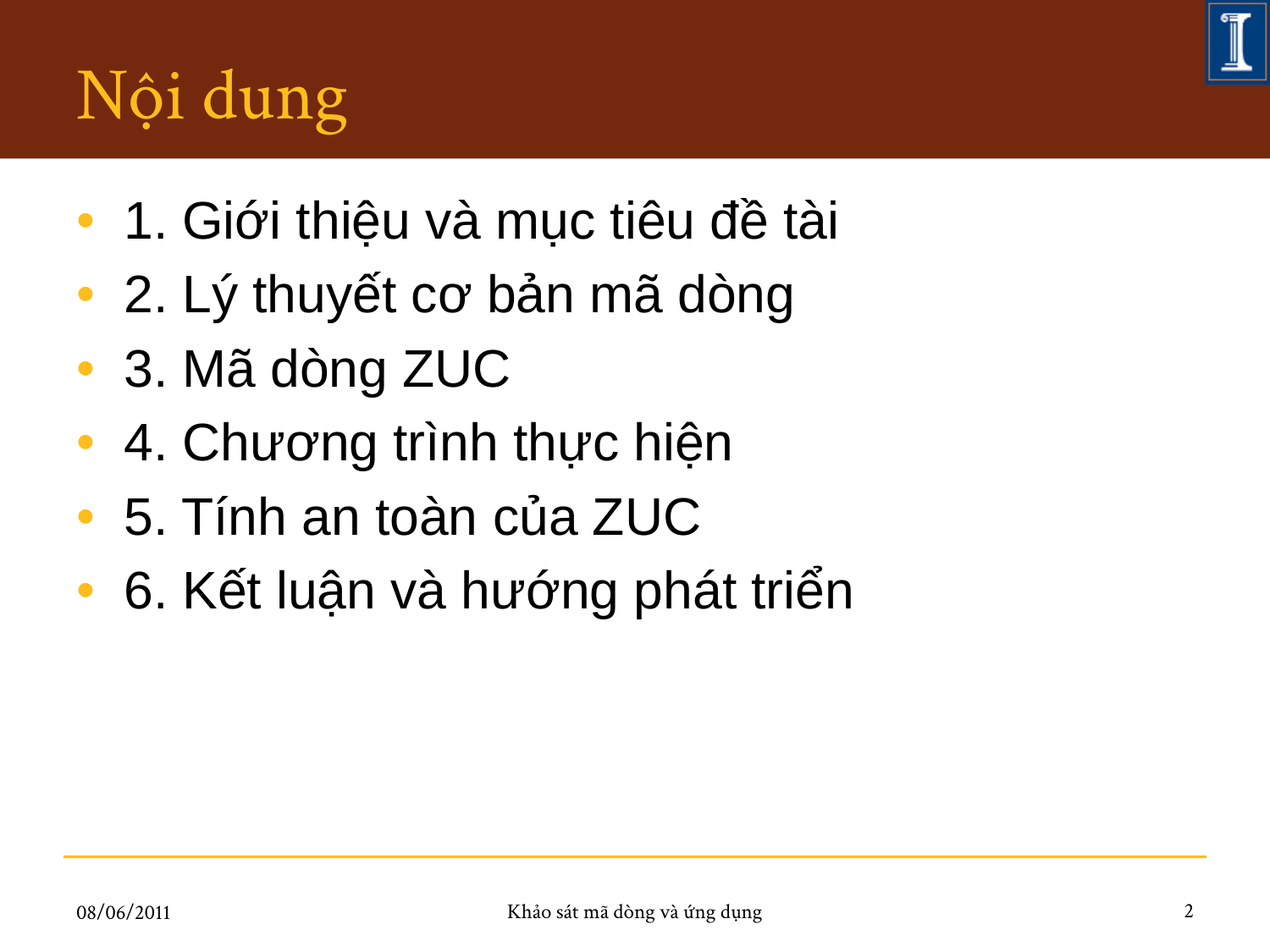

# Nội dung
1. Giới thiệu và mục tiêu đề tài
2. Lý thuyết cơ bản mã dòng
3. Mã dòng ZUC
4. Chương trình thực hiện
5. Tính an toàn của ZUC
6. Kết luận và hướng phát triển
08/06/2011
2
Khảo sát mã dòng và ứng dụng